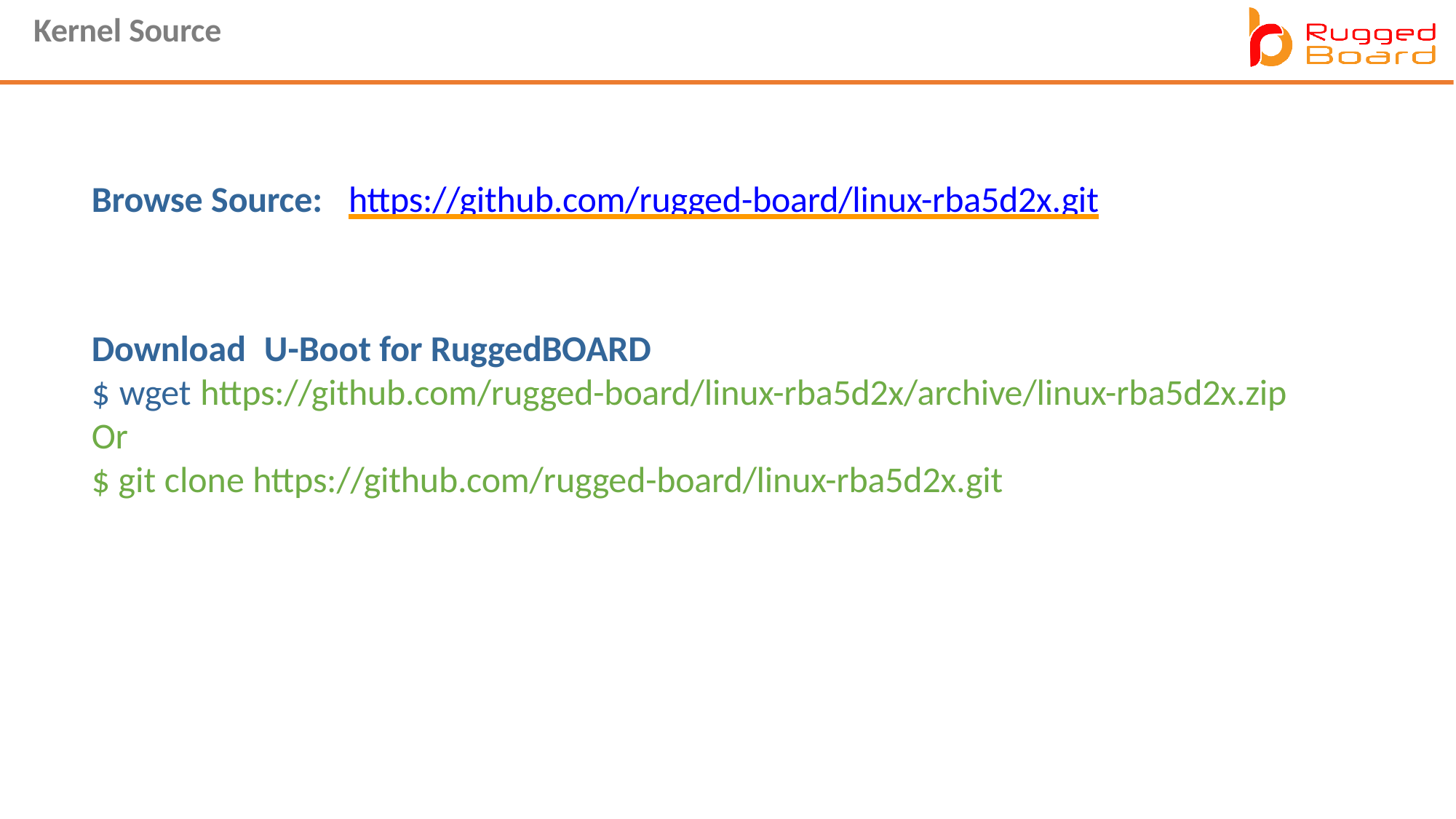

Kernel Source
Browse Source:
https://github.com/rugged-board/linux-rba5d2x.git
Download	U-Boot for RuggedBOARD
$ wget https://github.com/rugged-board/linux-rba5d2x/archive/linux-rba5d2x.zip  Or
$ git clone https://github.com/rugged-board/linux-rba5d2x.git